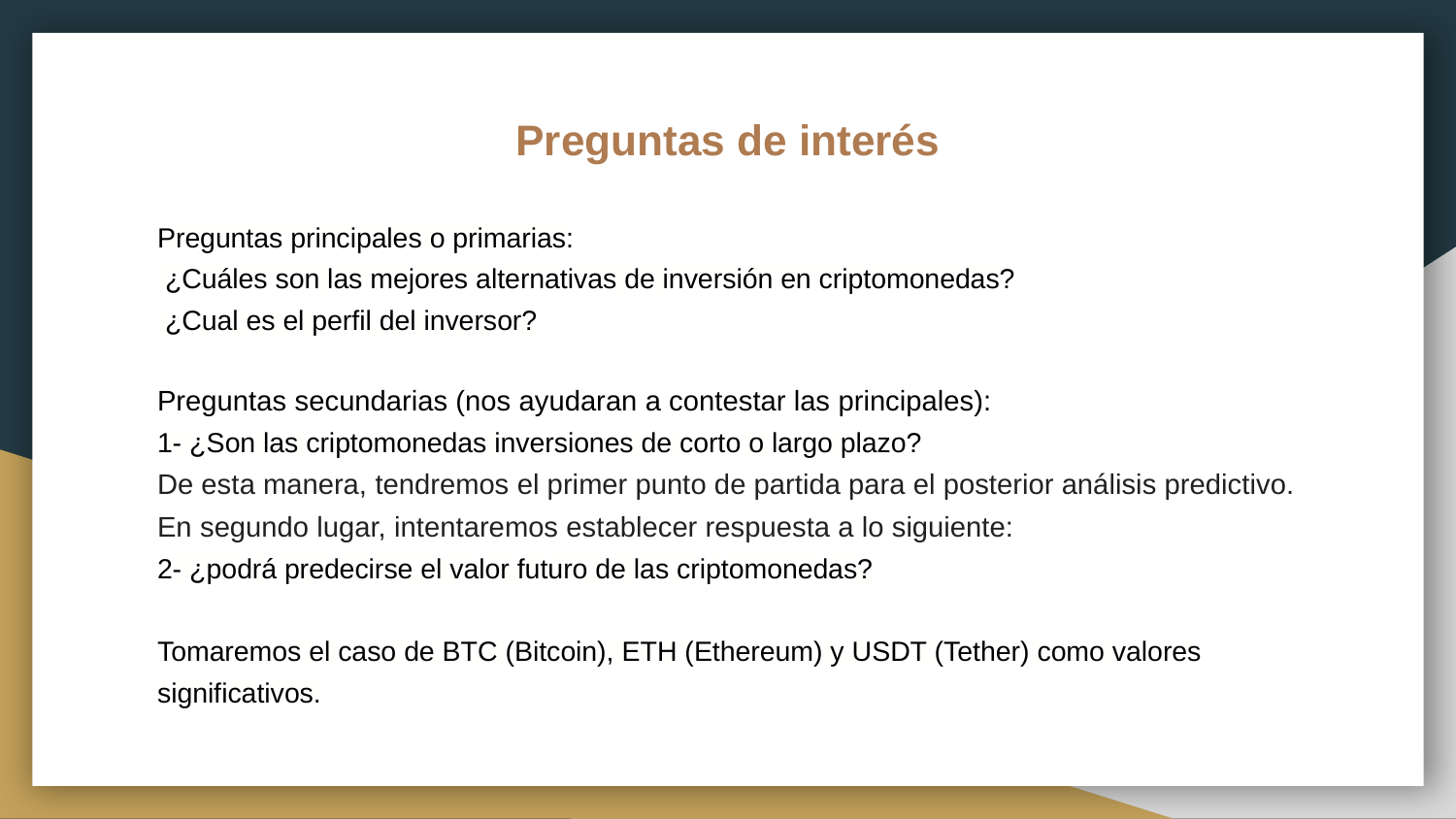

# Preguntas de interés
Preguntas principales o primarias:
 ¿Cuáles son las mejores alternativas de inversión en criptomonedas?
 ¿Cual es el perfil del inversor?

Preguntas secundarias (nos ayudaran a contestar las principales):
1- ¿Son las criptomonedas inversiones de corto o largo plazo?
De esta manera, tendremos el primer punto de partida para el posterior análisis predictivo.
En segundo lugar, intentaremos establecer respuesta a lo siguiente:
2- ¿podrá predecirse el valor futuro de las criptomonedas?

Tomaremos el caso de BTC (Bitcoin), ETH (Ethereum) y USDT (Tether) como valores significativos.